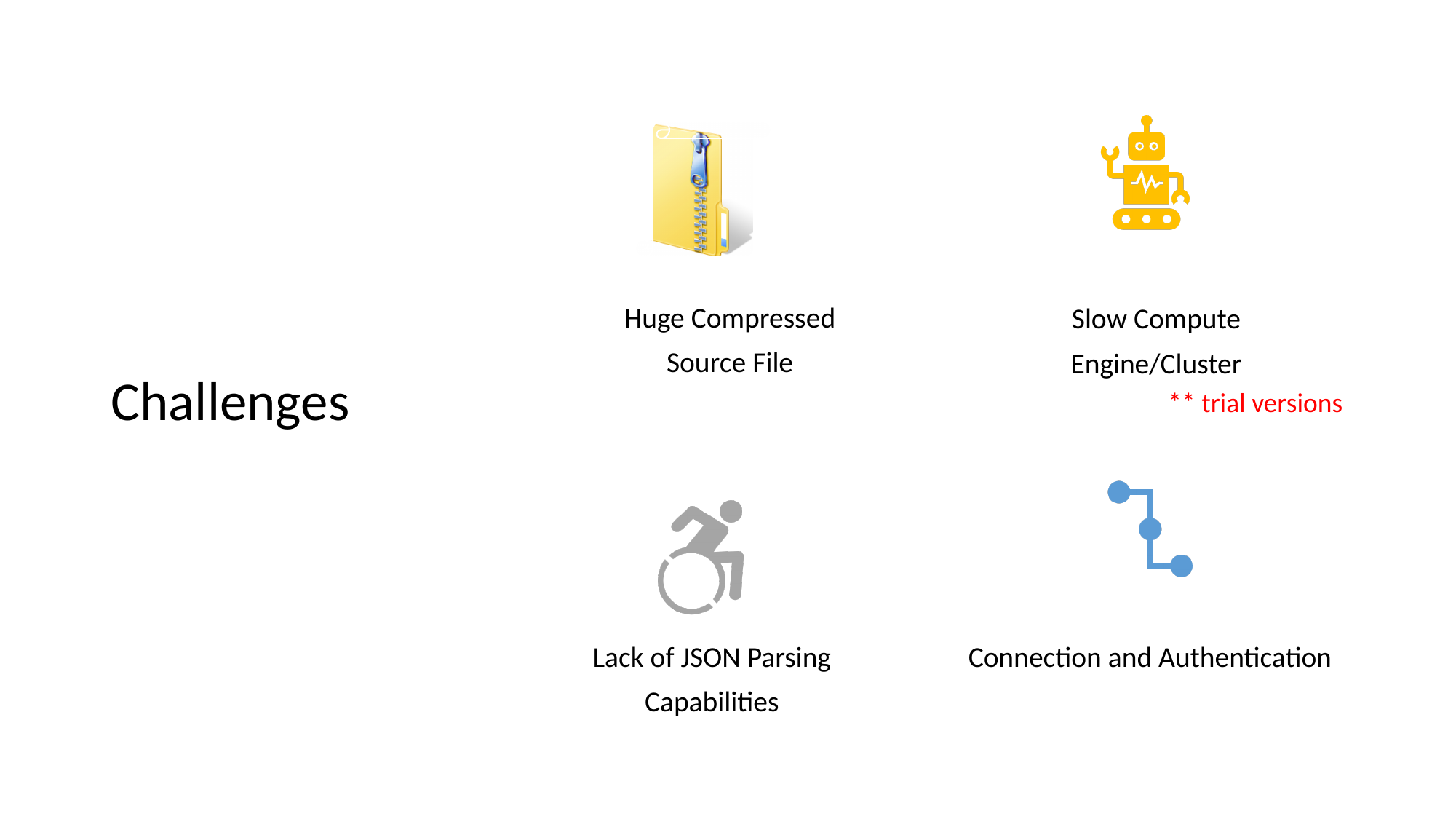

Huge Compressed
Source File
Slow Compute
Engine/Cluster
Lack of JSON Parsing
Capabilities
Connection and Authentication
# Challenges
** trial versions